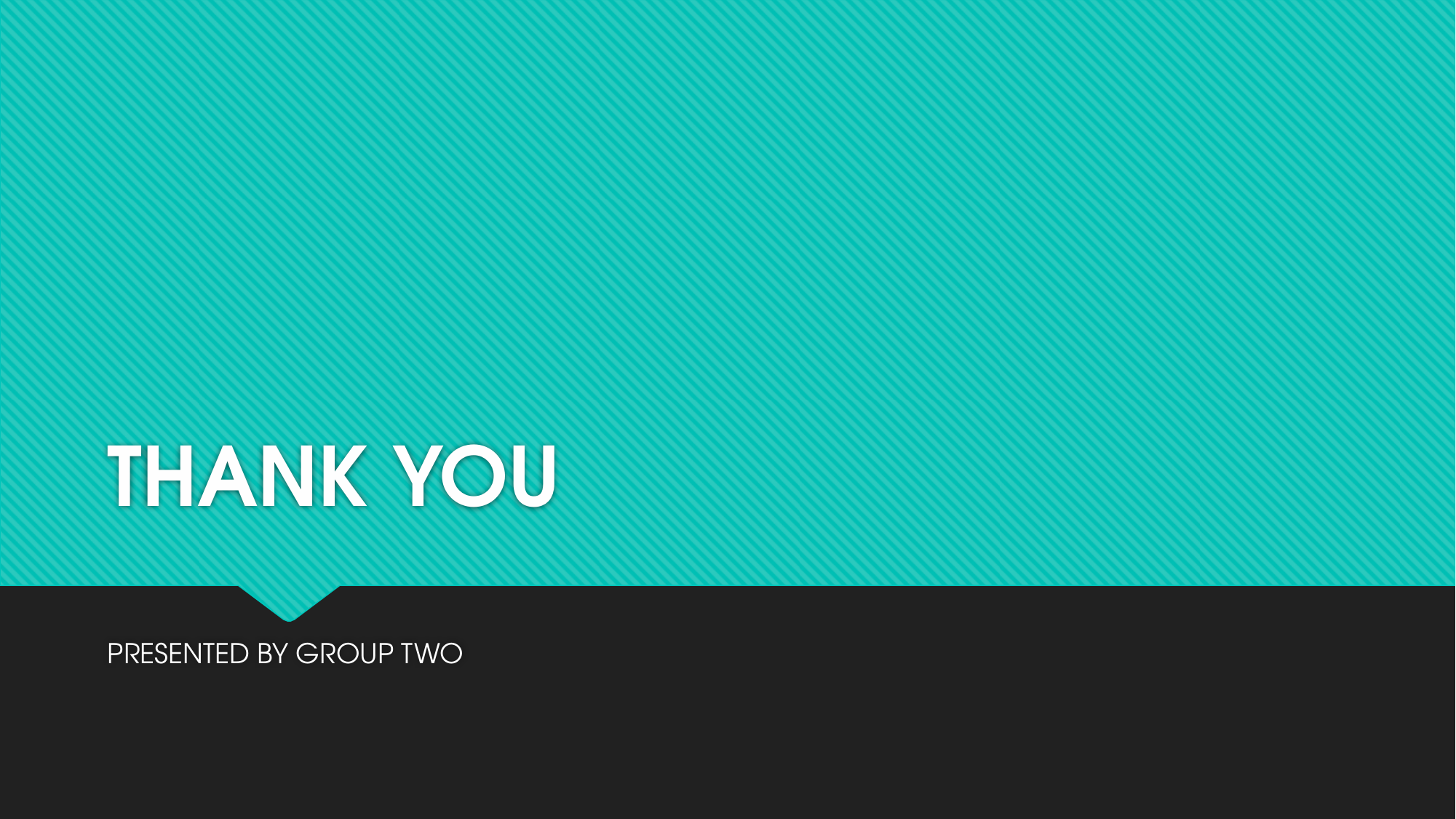

# THANK YOU
PRESENTED BY GROUP TWO